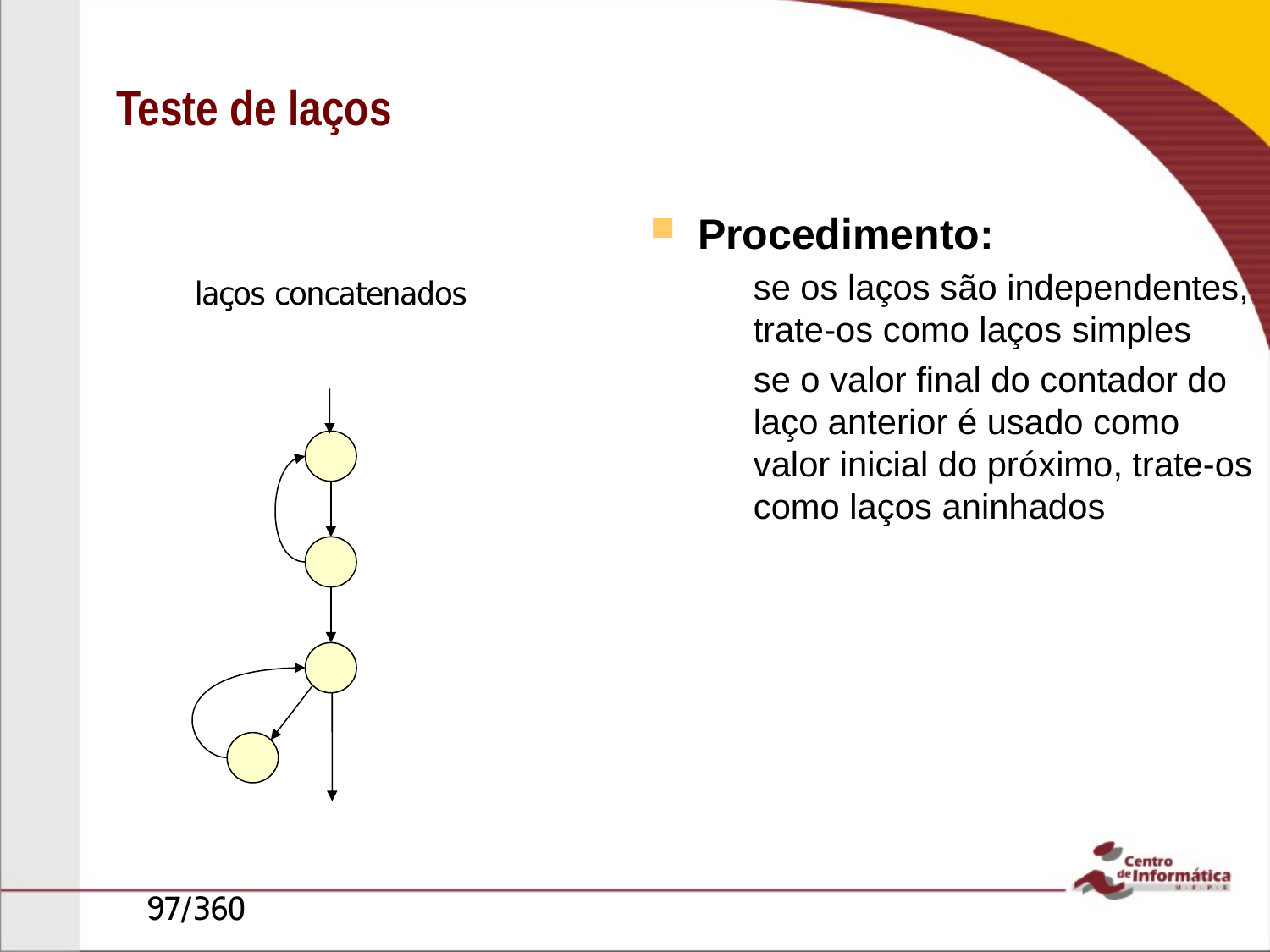

# Teste de laços
Procedimento:
se os laços são independentes, trate-os como laços simples
se o valor final do contador do laço anterior é usado como valor inicial do próximo, trate-os como laços aninhados
laços concatenados

97/360